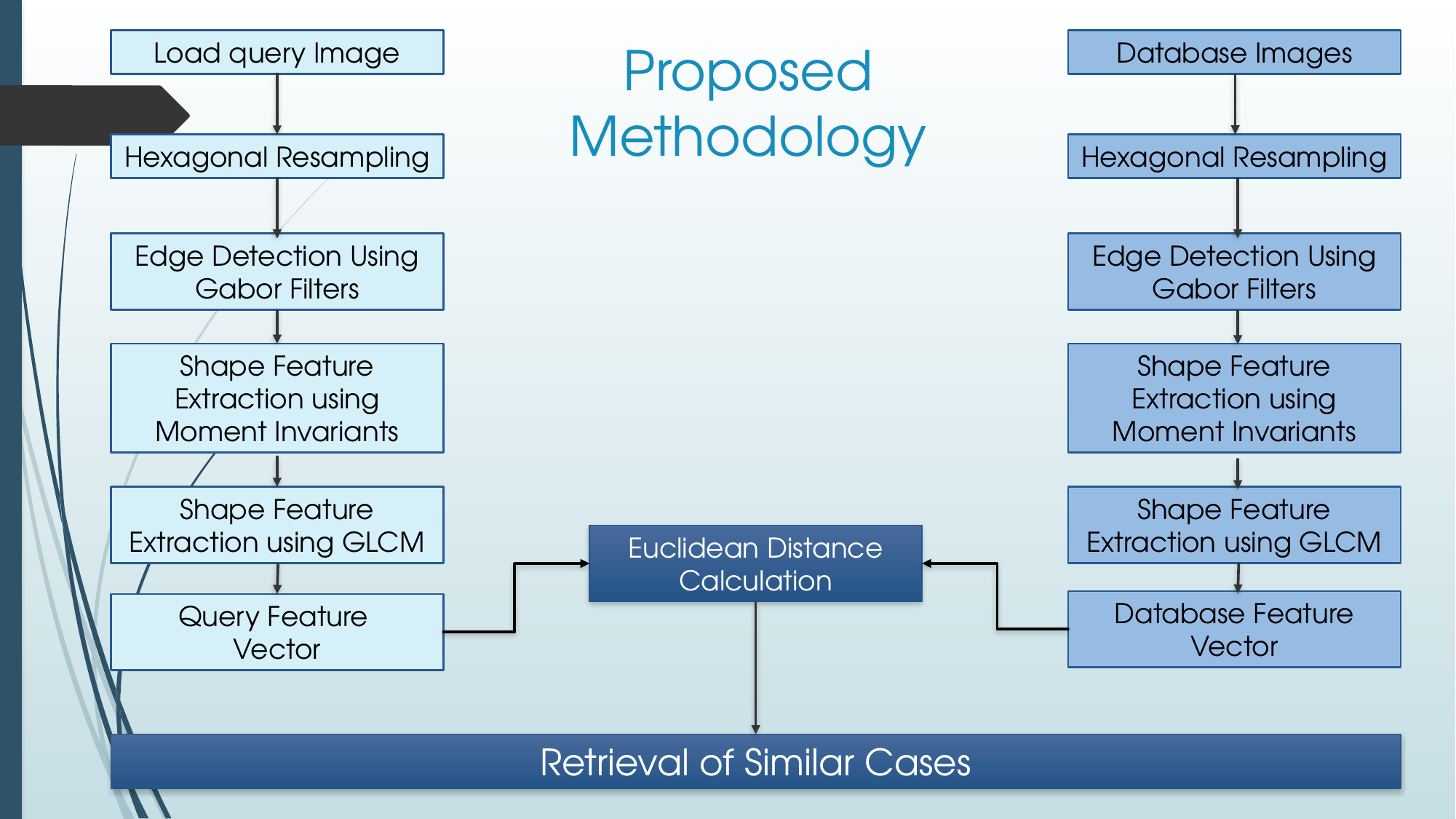

Load query Image
Proposed Methodology
Database Images
Hexagonal Resampling
Hexagonal Resampling
Edge Detection Using Gabor Filters
Edge Detection Using Gabor Filters
Shape Feature Extraction using Moment Invariants
Shape Feature Extraction using Moment Invariants
Shape Feature Extraction using GLCM
Shape Feature Extraction using GLCM
Euclidean Distance Calculation
Database Feature Vector
Query Feature
Vector
Retrieval of Similar Cases